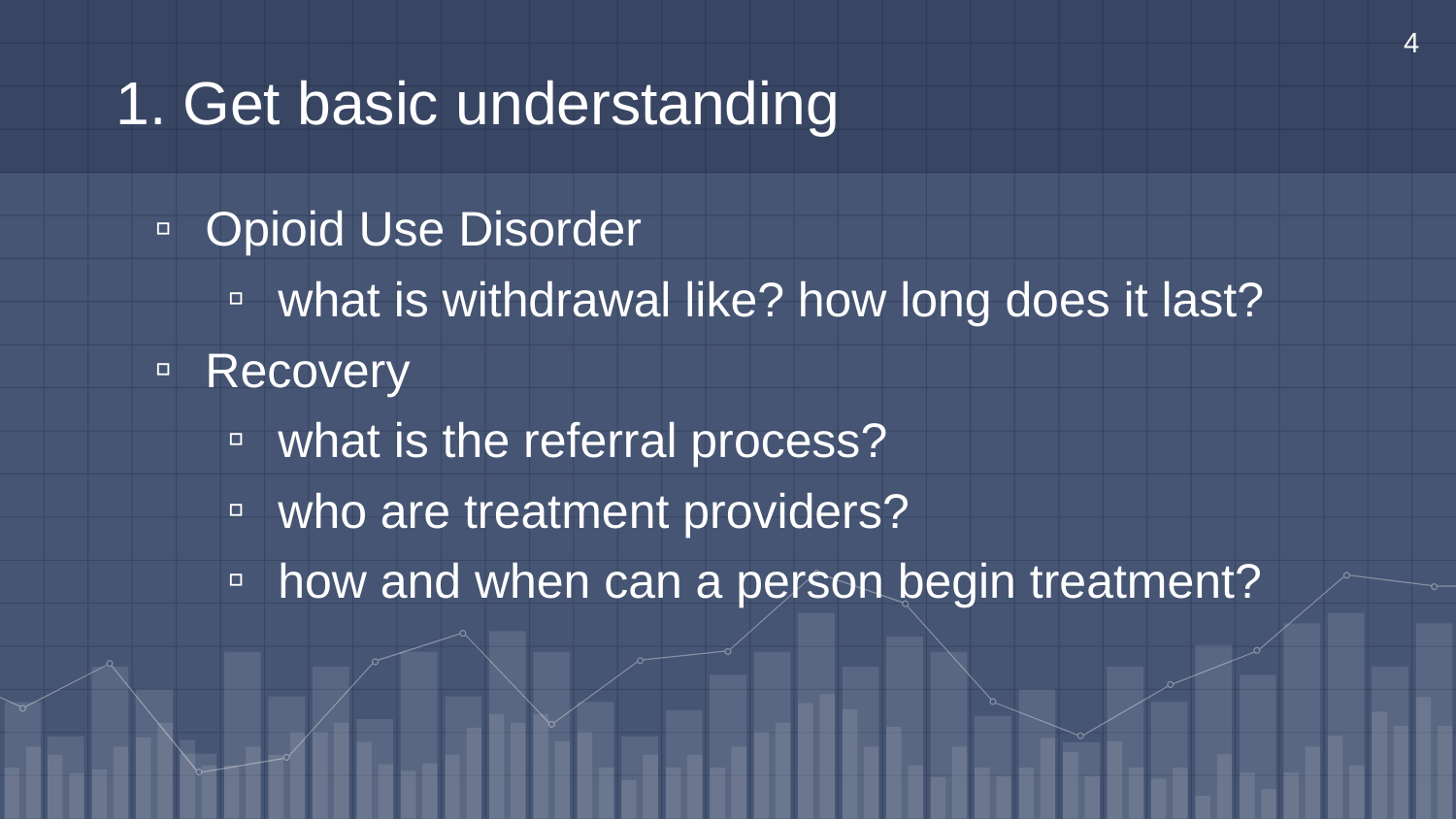

4
# 1. Get basic understanding
Opioid Use Disorder
what is withdrawal like? how long does it last?
Recovery
what is the referral process?
who are treatment providers?
how and when can a person begin treatment?